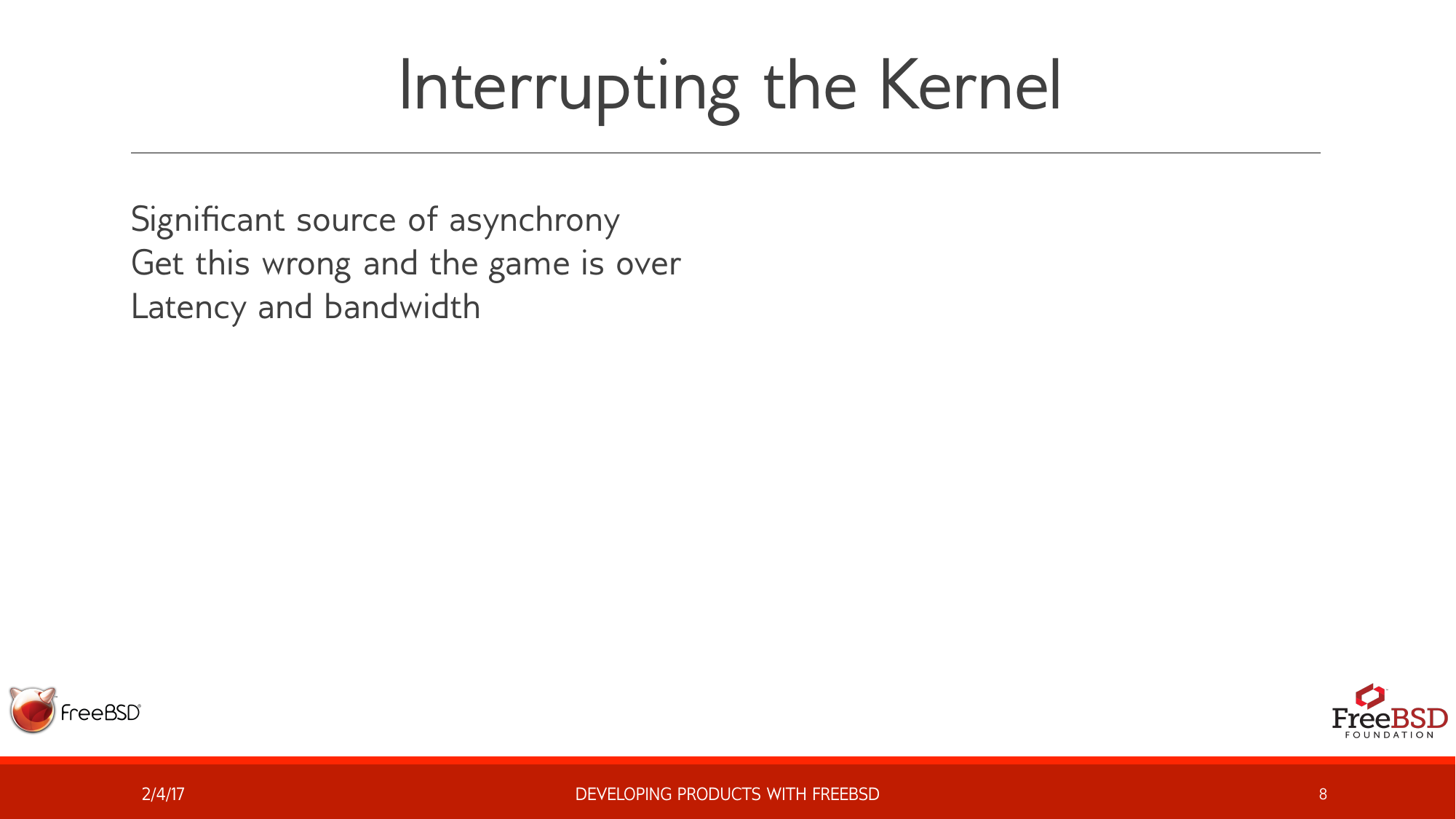

# Interrupting the Kernel
Significant source of asynchrony
Get this wrong and the game is over
Latency and bandwidth

2/4/17
Developing Products with FreeBSD
8